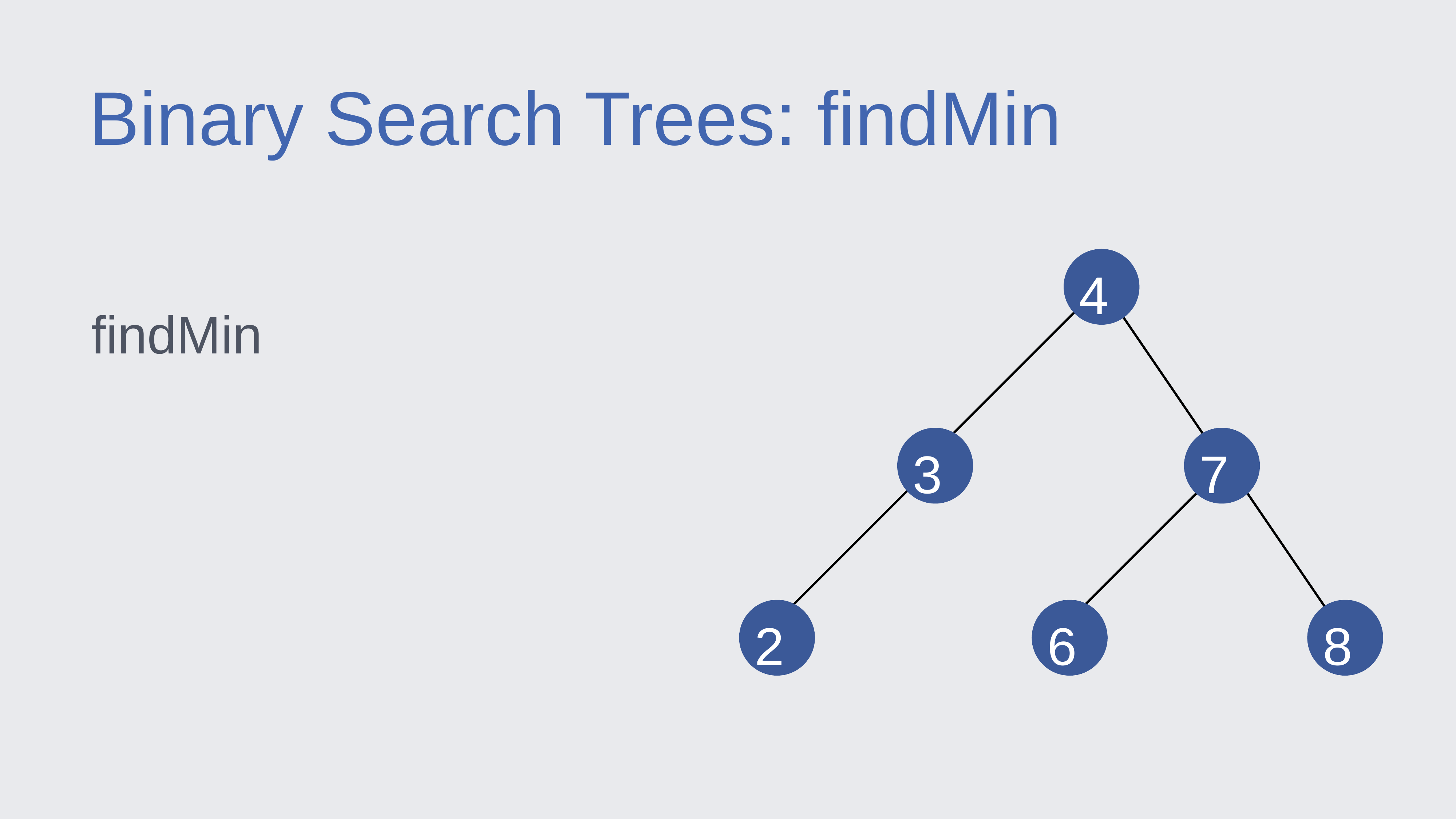

Binary Search Trees: findMin

4
findMin

3
7
2
6
8